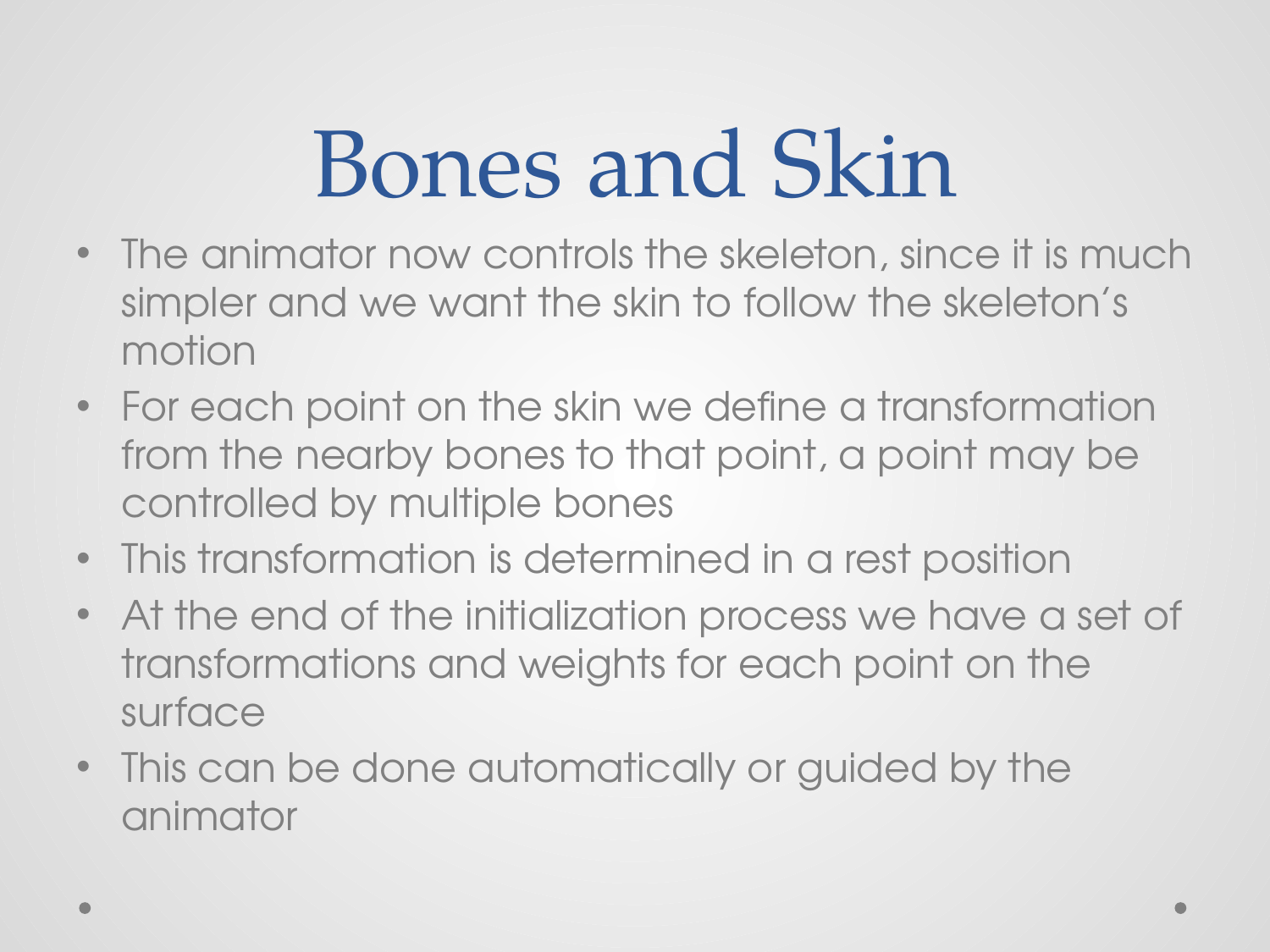

# Bones and Skin
The animator now controls the skeleton, since it is much simpler and we want the skin to follow the skeleton’s motion
For each point on the skin we define a transformation from the nearby bones to that point, a point may be controlled by multiple bones
This transformation is determined in a rest position
At the end of the initialization process we have a set of transformations and weights for each point on the surface
This can be done automatically or guided by the animator